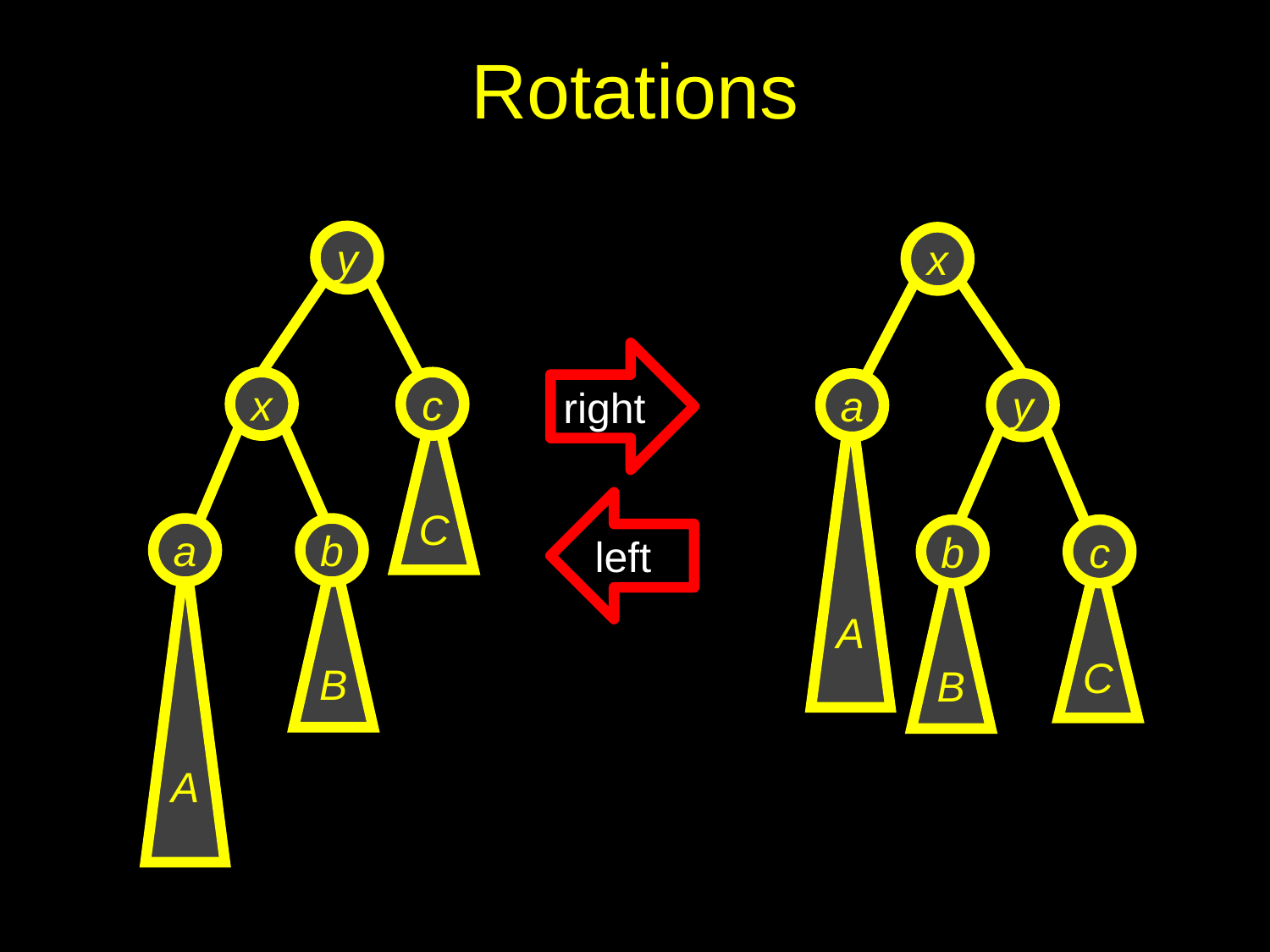

# Rotations
y
x
right
x
c
a
y
C
A
left
a
b
b
c
B
C
B
A